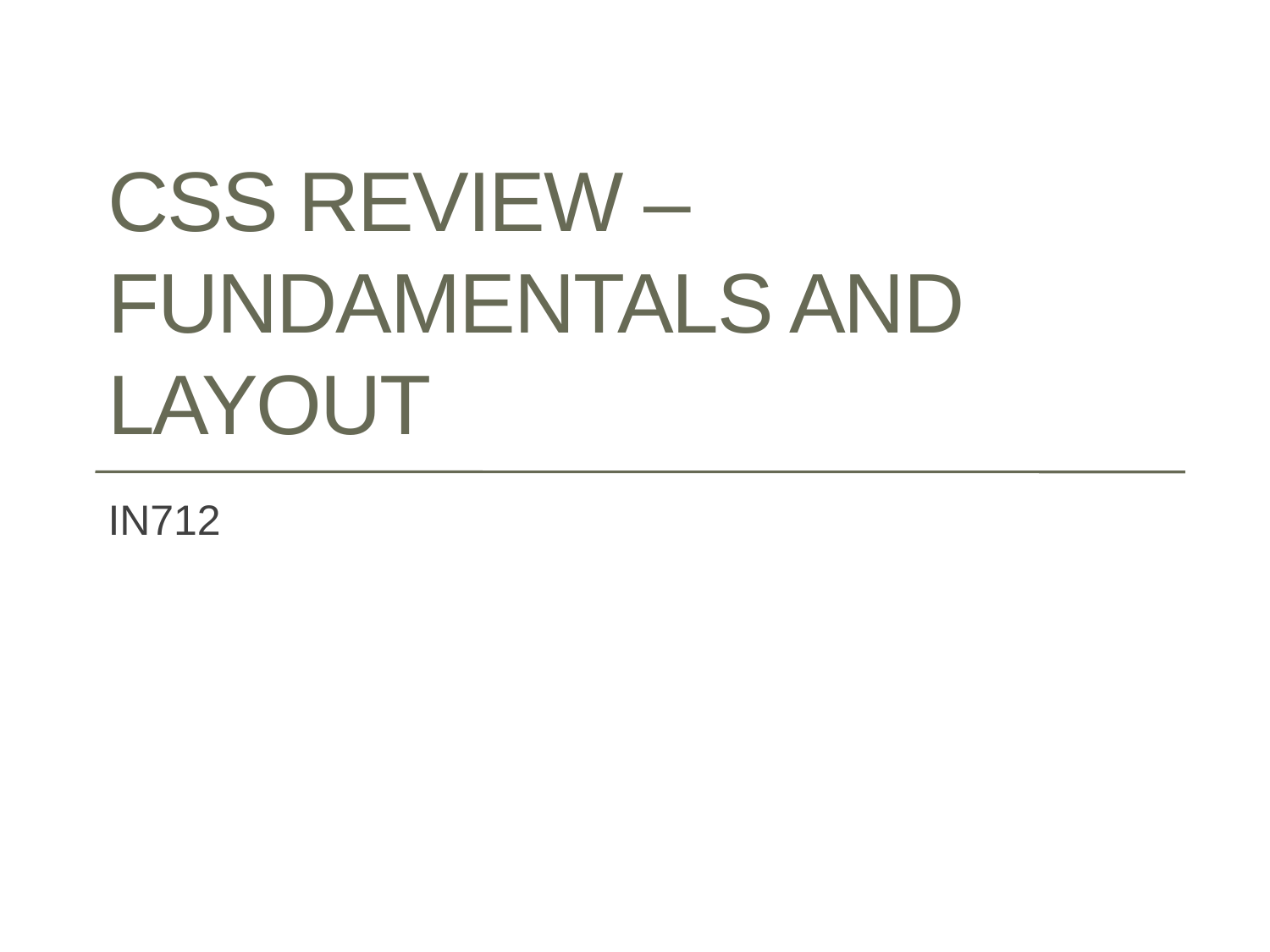

# CSS Review – fundamentals and layout
IN712